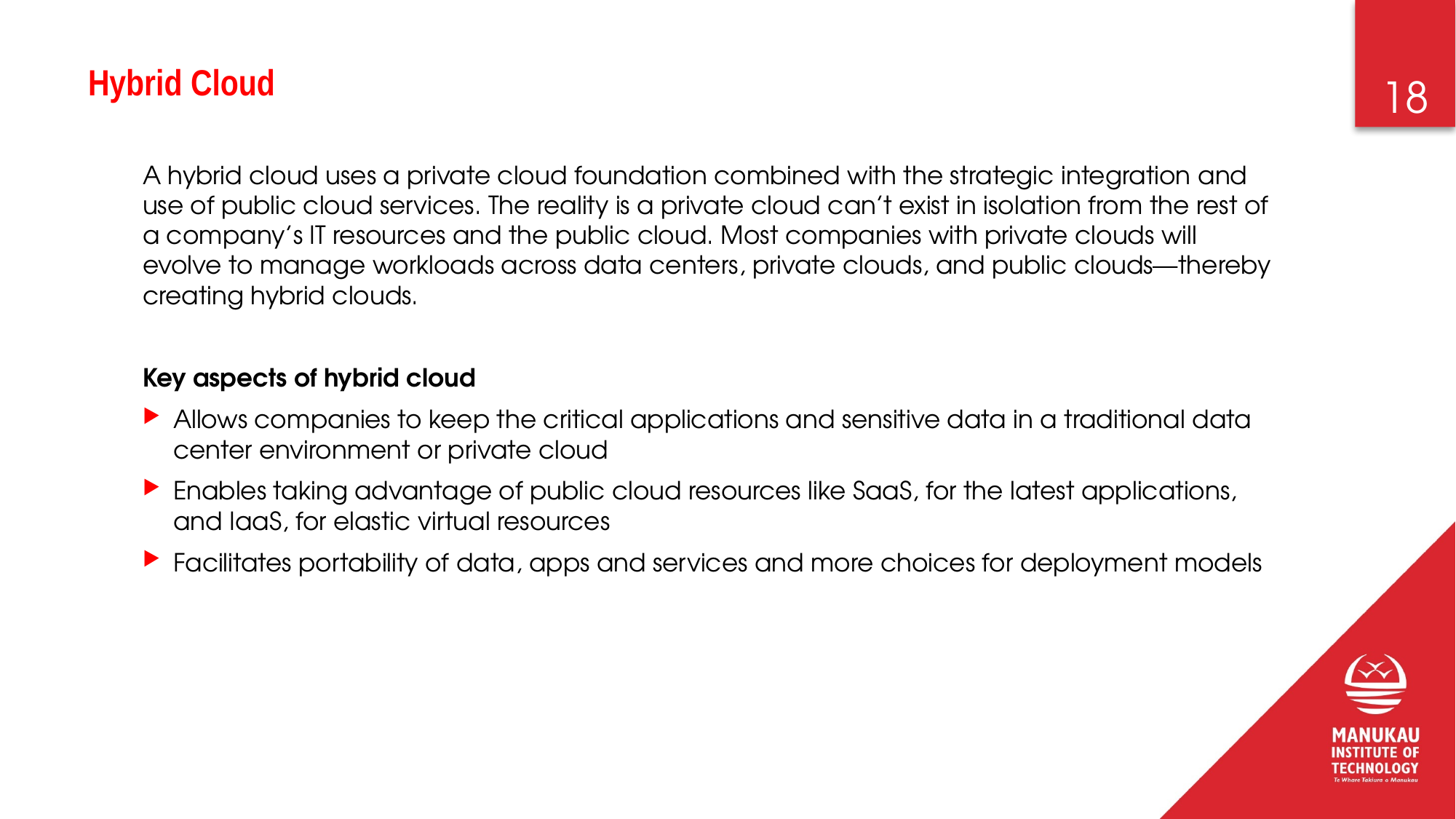

# Hybrid Cloud
A hybrid cloud uses a private cloud foundation combined with the strategic integration and use of public cloud services. The reality is a private cloud can’t exist in isolation from the rest of a company’s IT resources and the public cloud. Most companies with private clouds will evolve to manage workloads across data centers, private clouds, and public clouds—thereby creating hybrid clouds.

Key aspects of hybrid cloud
Allows companies to keep the critical applications and sensitive data in a traditional data center environment or private cloud
Enables taking advantage of public cloud resources like SaaS, for the latest applications, and IaaS, for elastic virtual resources
Facilitates portability of data, apps and services and more choices for deployment models